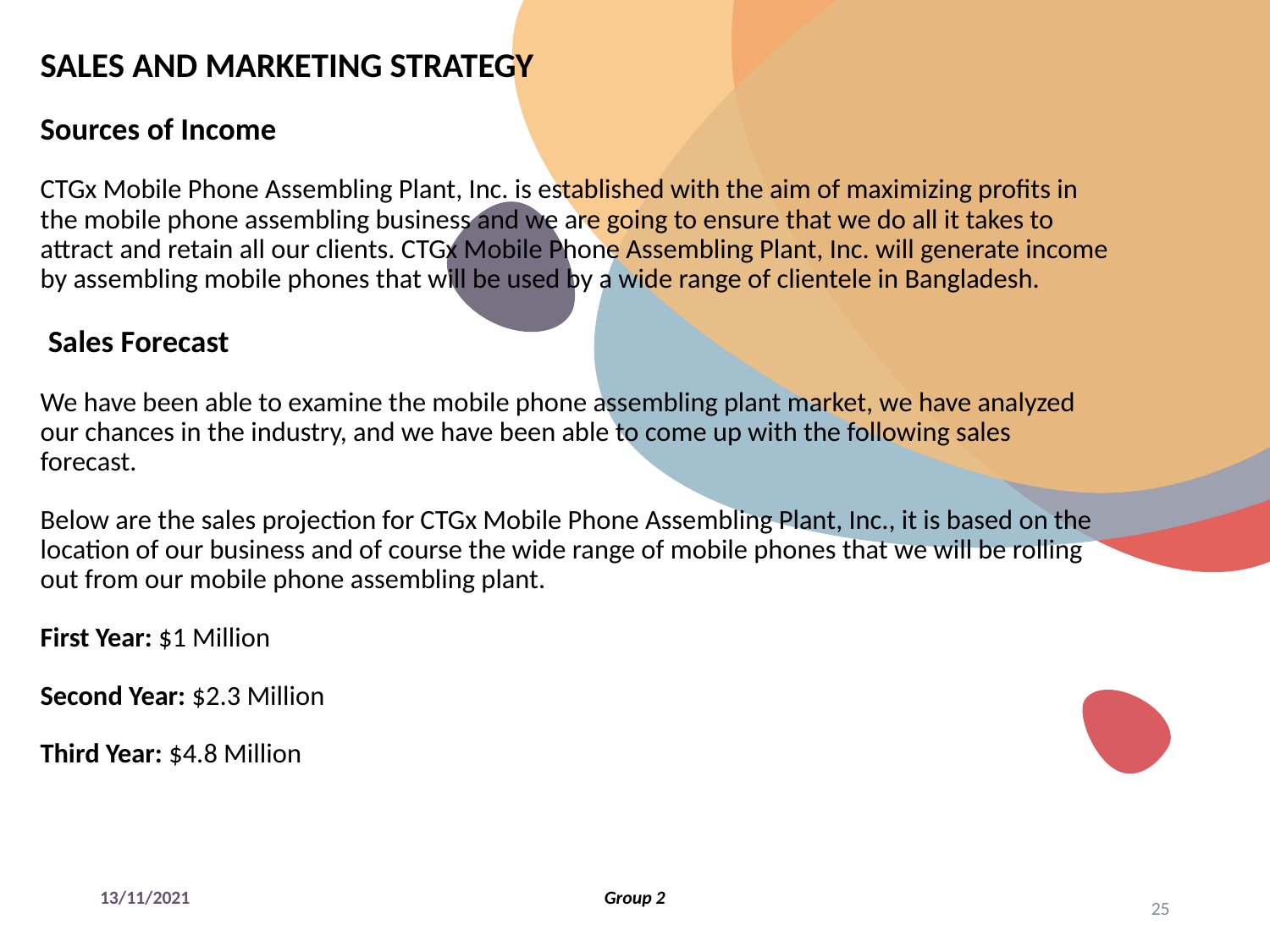

SALES AND MARKETING STRATEGY
Sources of Income
CTGx Mobile Phone Assembling Plant, Inc. is established with the aim of maximizing profits in the mobile phone assembling business and we are going to ensure that we do all it takes to attract and retain all our clients. CTGx Mobile Phone Assembling Plant, Inc. will generate income by assembling mobile phones that will be used by a wide range of clientele in Bangladesh.
 Sales Forecast
We have been able to examine the mobile phone assembling plant market, we have analyzed our chances in the industry, and we have been able to come up with the following sales forecast.
Below are the sales projection for CTGx Mobile Phone Assembling Plant, Inc., it is based on the location of our business and of course the wide range of mobile phones that we will be rolling out from our mobile phone assembling plant.
First Year: $1 Million
Second Year: $2.3 Million
Third Year: $4.8 Million

13/11/2021

Group 2

25